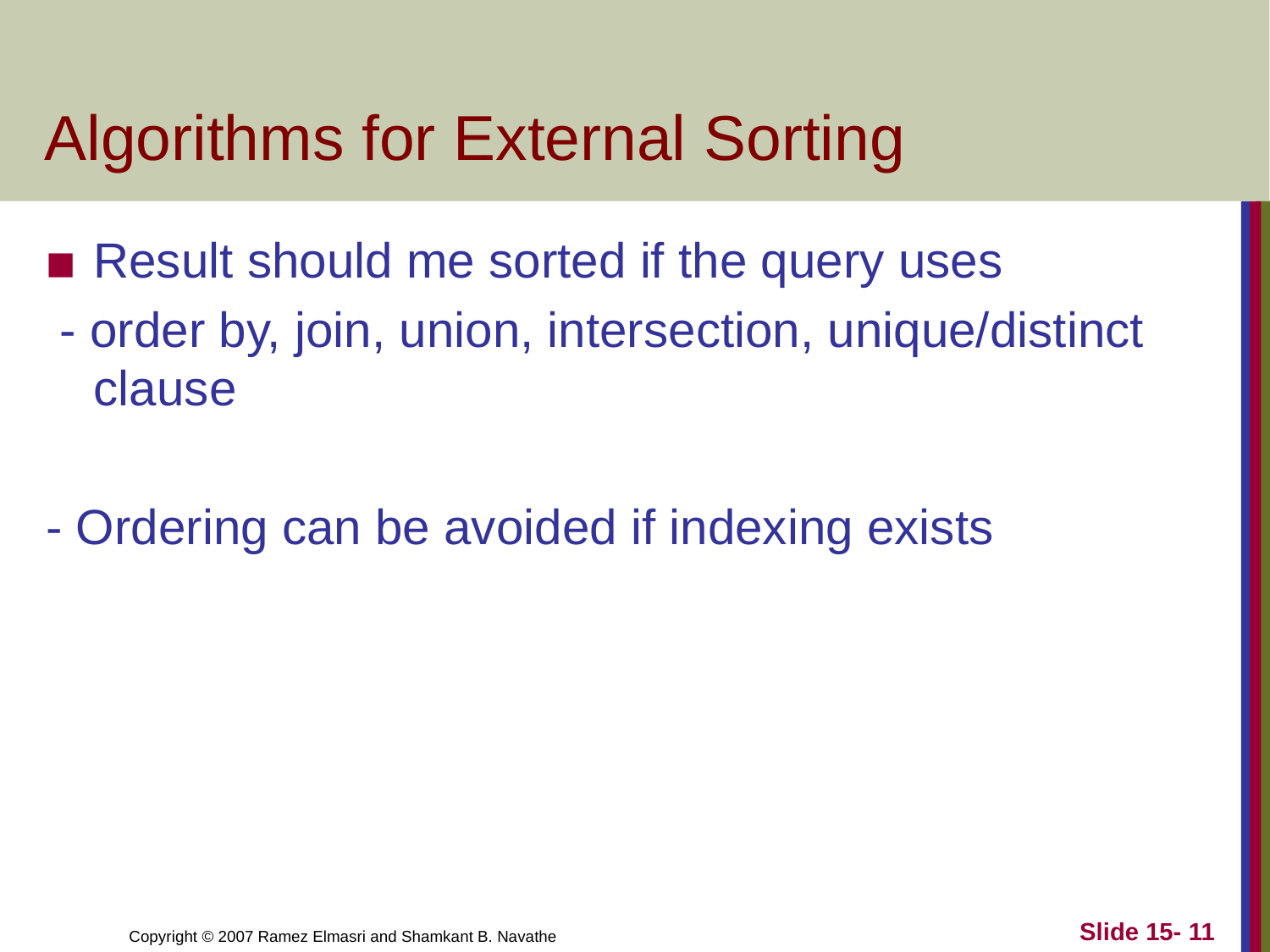

# Algorithms for External Sorting
Result should me sorted if the query uses
 - order by, join, union, intersection, unique/distinct clause

- Ordering can be avoided if indexing exists
Slide 15- 11